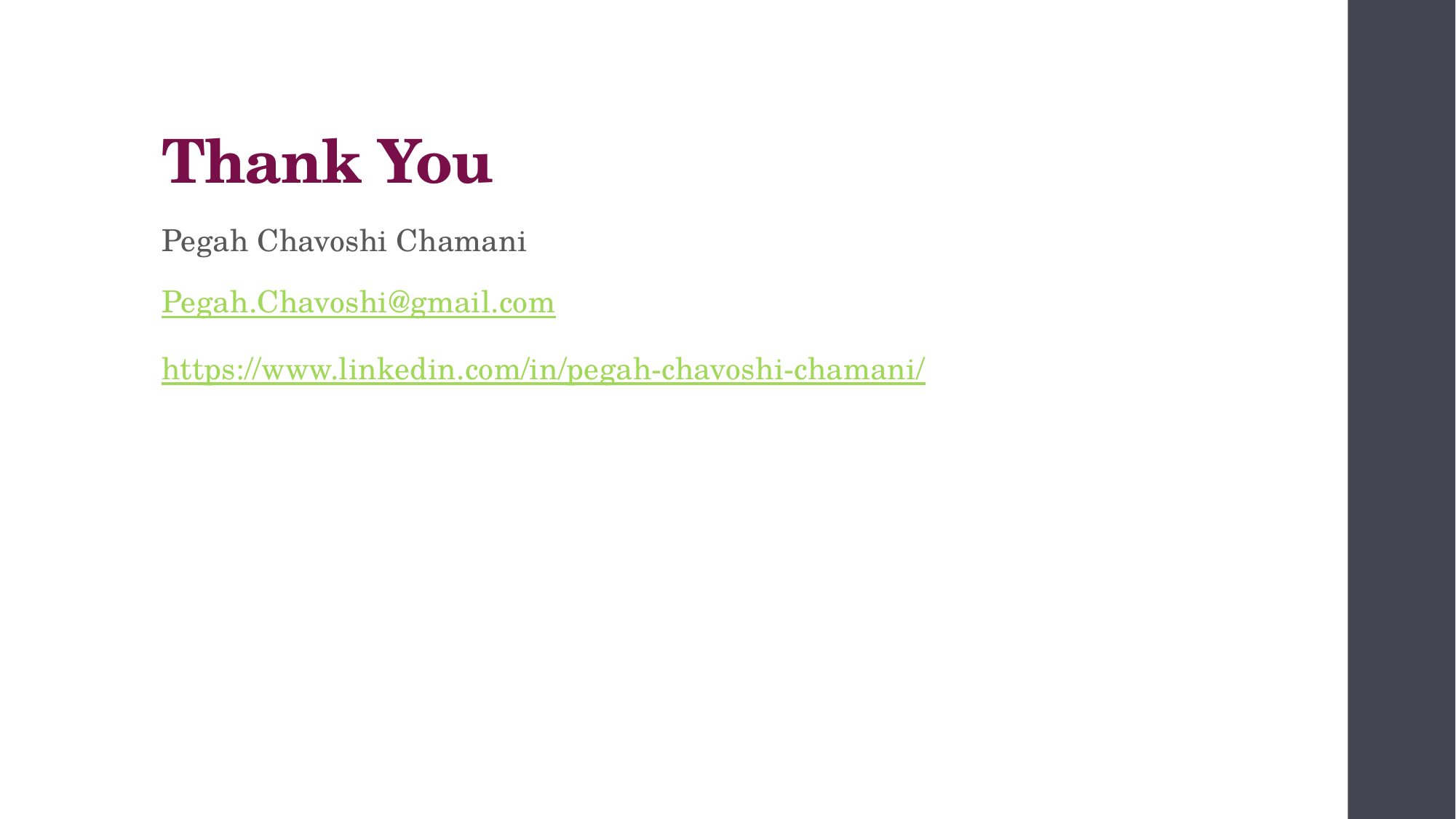

# Thank You
Pegah Chavoshi Chamani
Pegah.Chavoshi@gmail.com
https://www.linkedin.com/in/pegah-chavoshi-chamani/